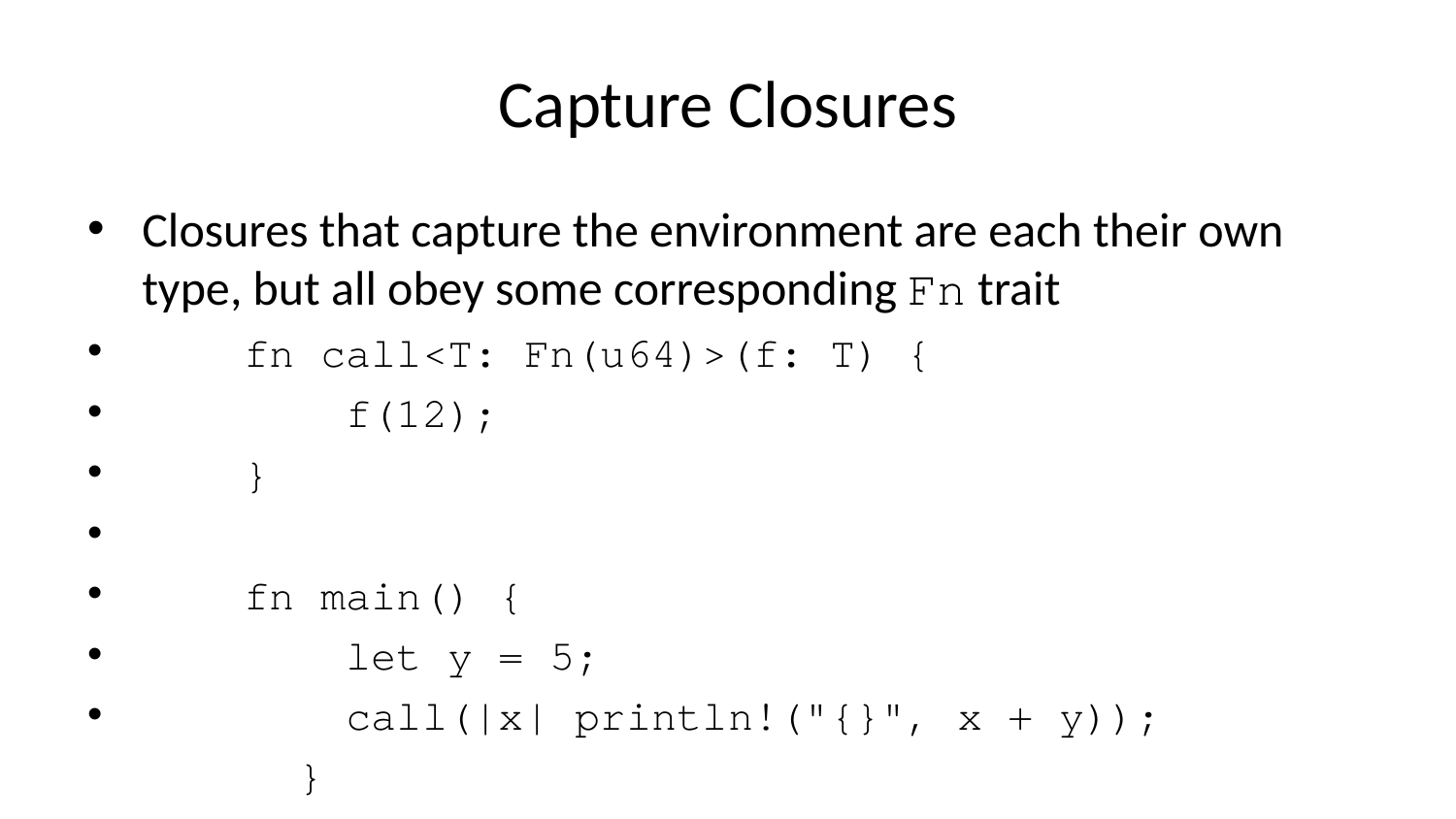

# Capture Closures
Closures that capture the environment are each their own type, but all obey some corresponding Fn trait
    fn call<T: Fn(u64)>(f: T) {
        f(12);
    }

    fn main() {
        let y = 5;
        call(|x| println!("{}", x + y));
    }
Be careful about generics vs trait objects